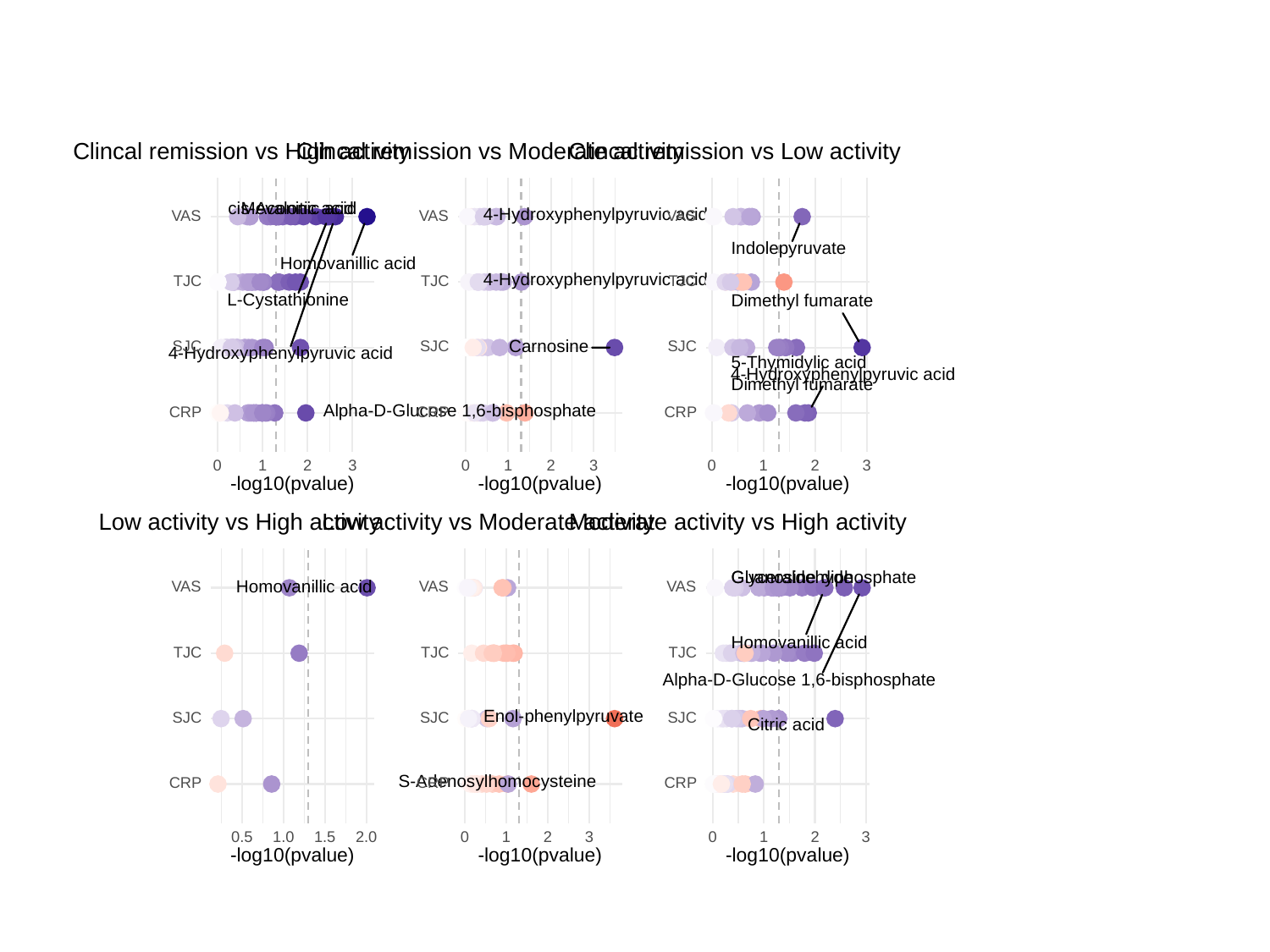

#

Clincal remission vs High activity
Clincal remission vs Moderate activity
Clincal remission vs Low activity

cis-Aconitic acid
Mevalonic acid
4-Hydroxyphenylpyruvic acid

VAS
VAS
VAS

Indolepyruvate
Homovanillic acid
4-Hydroxyphenylpyruvic acid

TJC
TJC
TJC

L-Cystathionine
Dimethyl fumarate

Carnosine
SJC
SJC
SJC
4-Hydroxyphenylpyruvic acid

5-Thymidylic acid
4-Hydroxyphenylpyruvic acid
Dimethyl fumarate

Alpha-D-Glucose 1,6-bisphosphate

CRP
CRP
CRP

3
3
3
0
0
0
1
2
1
2
1
2
-log10(pvalue)
-log10(pvalue)
-log10(pvalue)
Low activity vs High activity
Low activity vs Moderate activity
Moderate activity vs High activity

Glyceraldehyde
Guanosine diphosphate

Homovanillic acid
VAS
VAS
VAS

Homovanillic acid

TJC
TJC
TJC

Alpha-D-Glucose 1,6-bisphosphate
Enol-phenylpyruvate

SJC
SJC
SJC

Citric acid
S-Adenosylhomocysteine

CRP
CRP
CRP

3
3
0.5
1.0
1.5
2.0
0
0
1
2
1
2
-log10(pvalue)
-log10(pvalue)
-log10(pvalue)